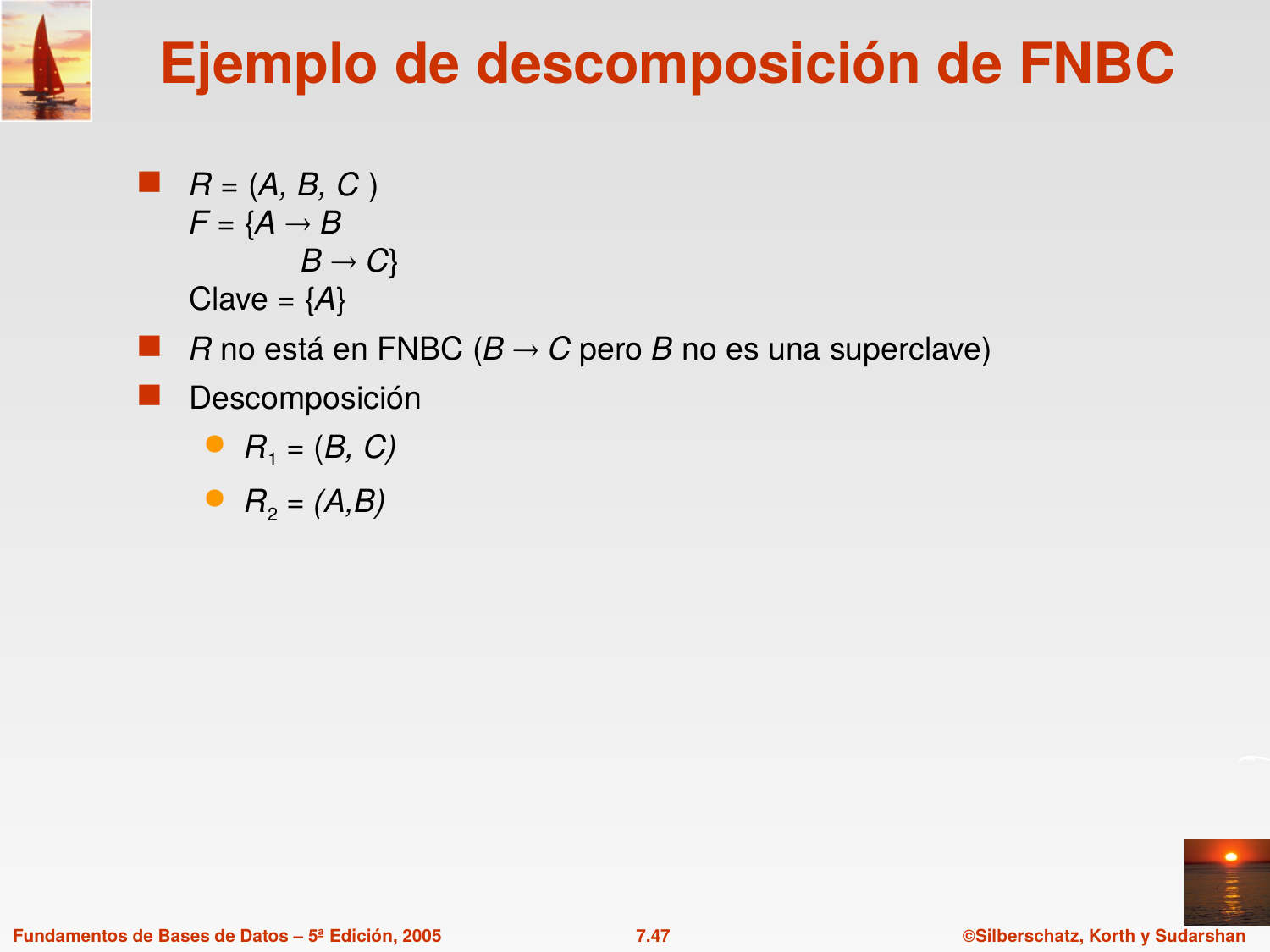

# Ejemplo de descomposición de FNBC
R = (A, B, C )
F = {A → B
	 B → C}
Clave = {A}
R no está en FNBC (B → C pero B no es una superclave)
Descomposición
R1 = (B, C)
R2 = (A,B)